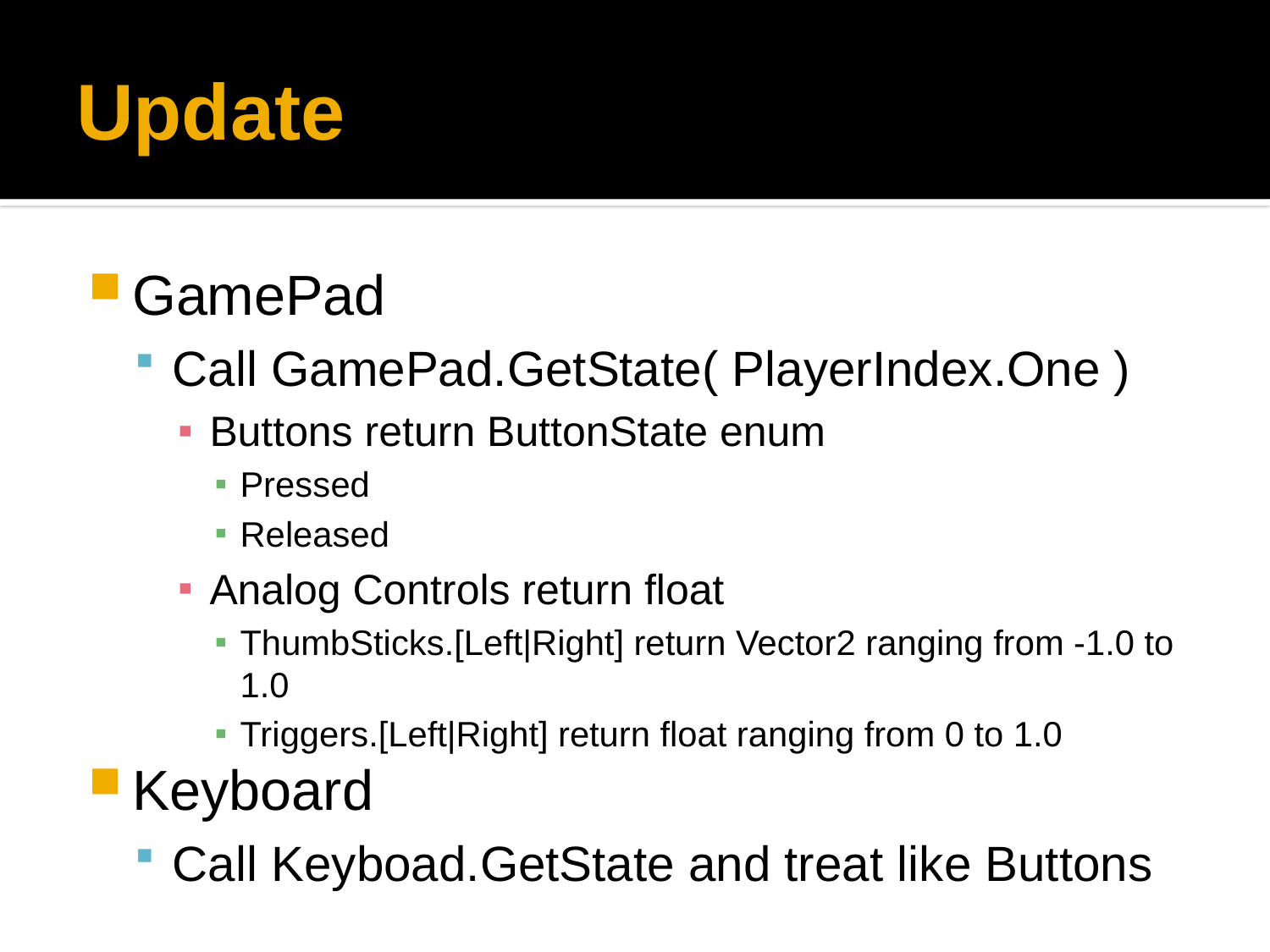

# Update
GamePad
Call GamePad.GetState( PlayerIndex.One )
Buttons return ButtonState enum
Pressed
Released
Analog Controls return float
ThumbSticks.[Left|Right] return Vector2 ranging from -1.0 to 1.0
Triggers.[Left|Right] return float ranging from 0 to 1.0
Keyboard
Call Keyboad.GetState and treat like Buttons